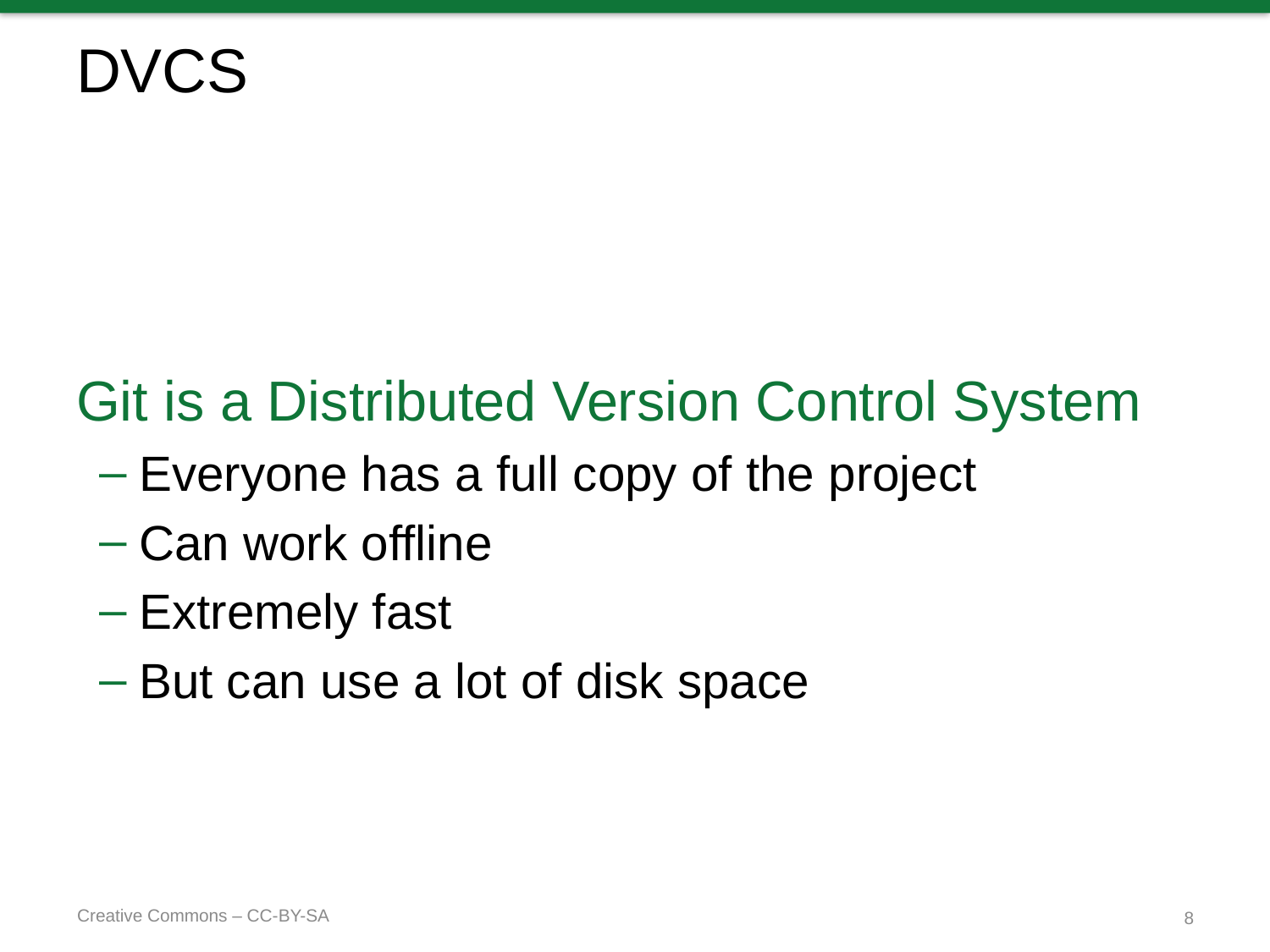

# DVCS
Git is a Distributed Version Control System
Everyone has a full copy of the project
Can work offline
Extremely fast
But can use a lot of disk space
8